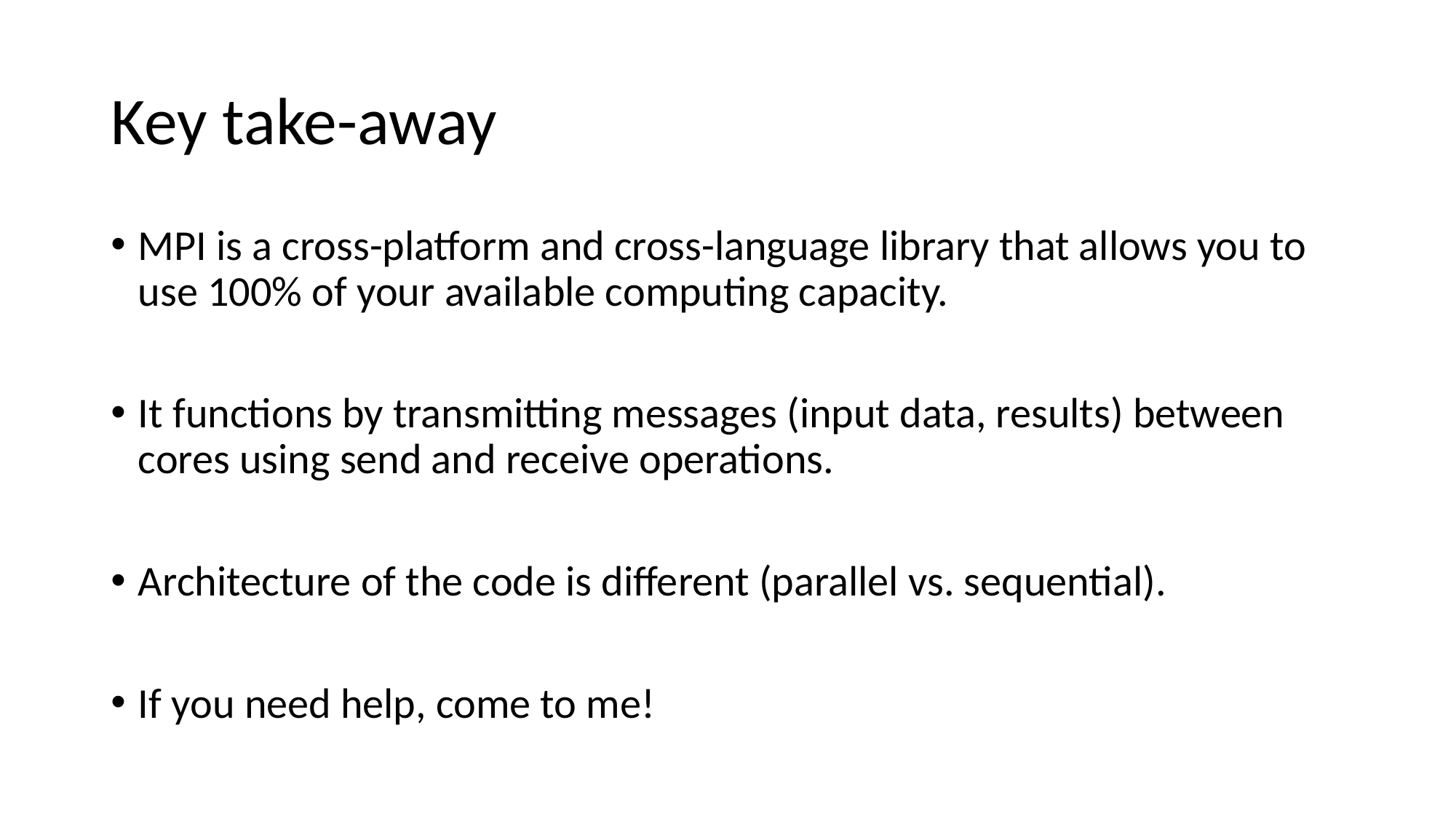

# Key take-away
MPI is a cross-platform and cross-language library that allows you to use 100% of your available computing capacity.

It functions by transmitting messages (input data, results) between cores using send and receive operations.

Architecture of the code is different (parallel vs. sequential).

If you need help, come to me!